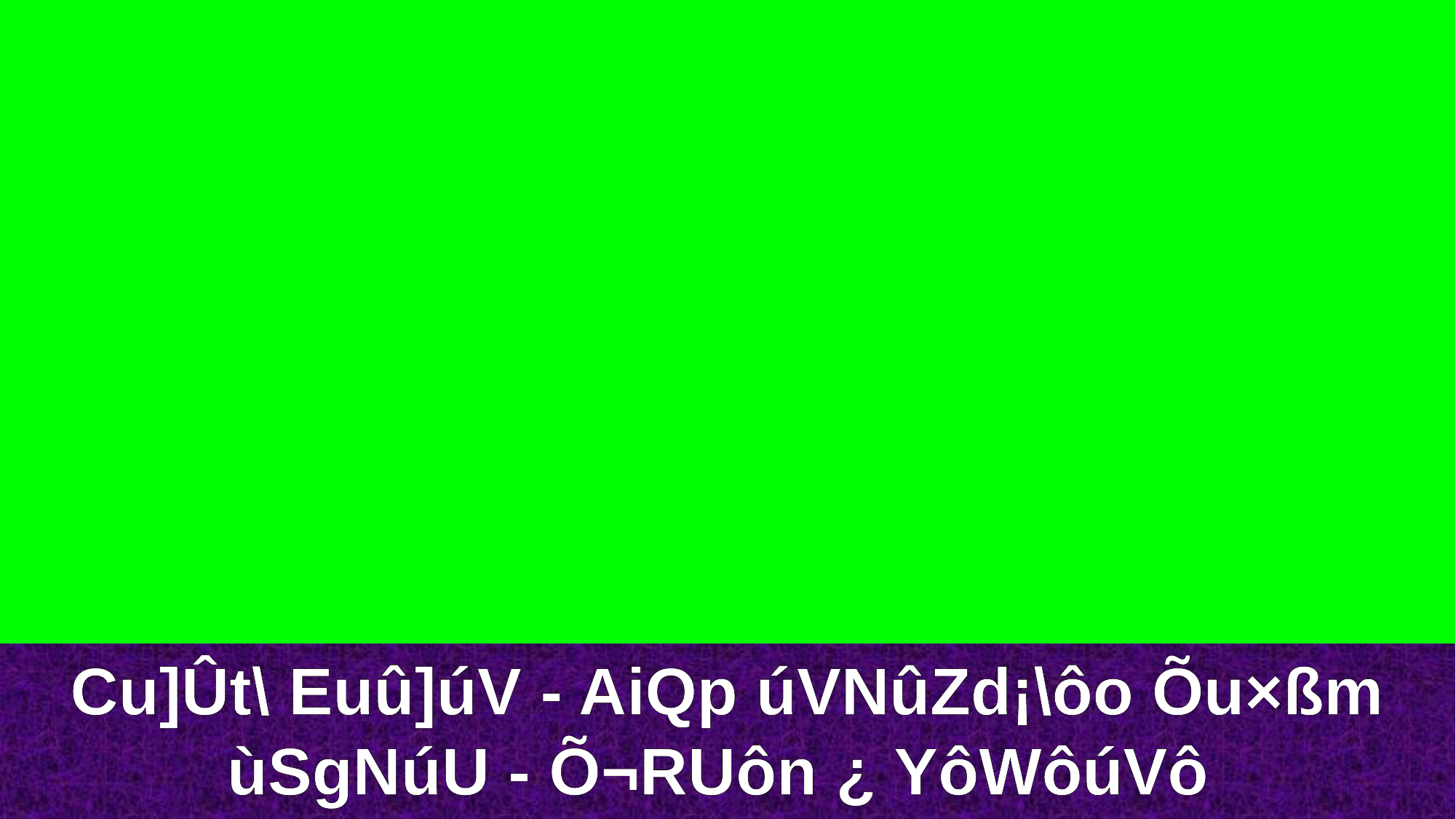

Cu]Ût\ Euû]úV - AiQp úVNûZd¡\ôo Õu×ßm ùSgNúU - Õ¬RUôn ¿ YôWôúVô